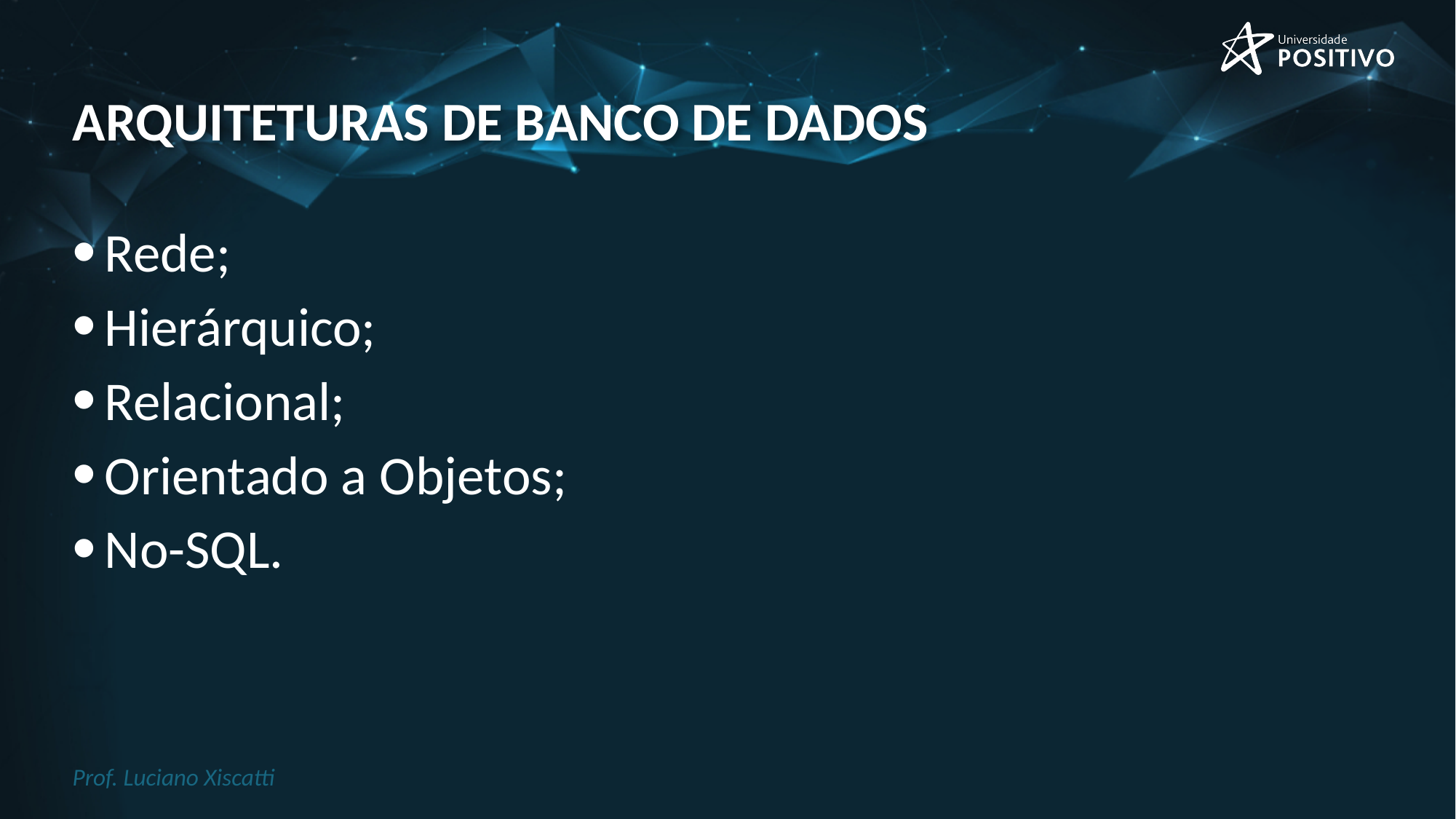

# Arquiteturas de banco de dados
Rede;
Hierárquico;
Relacional;
Orientado a Objetos;
No-SQL.